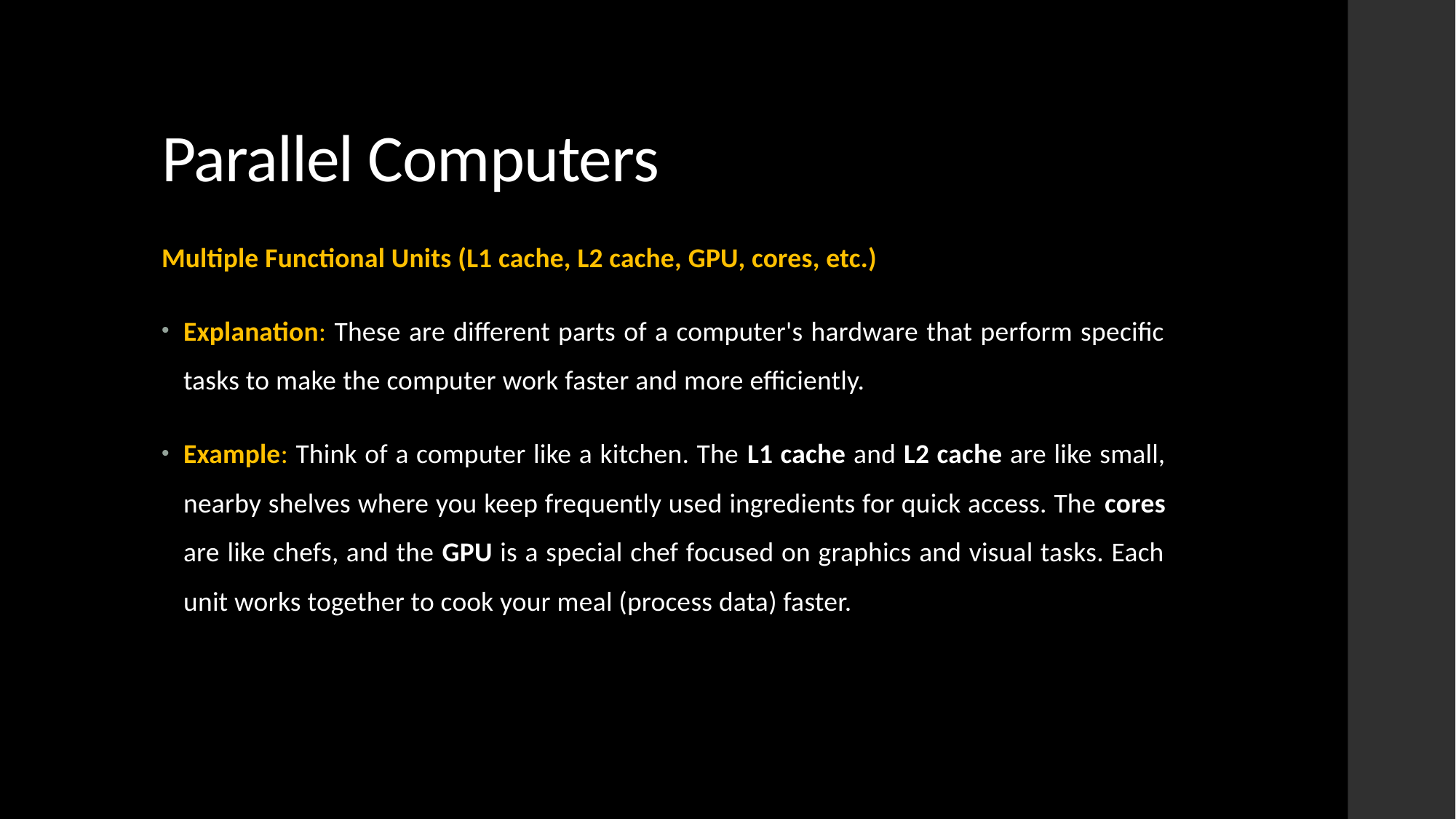

# Parallel Computers
Multiple Functional Units (L1 cache, L2 cache, GPU, cores, etc.)
Explanation: These are different parts of a computer's hardware that perform specific tasks to make the computer work faster and more efficiently.
Example: Think of a computer like a kitchen. The L1 cache and L2 cache are like small, nearby shelves where you keep frequently used ingredients for quick access. The cores are like chefs, and the GPU is a special chef focused on graphics and visual tasks. Each unit works together to cook your meal (process data) faster.